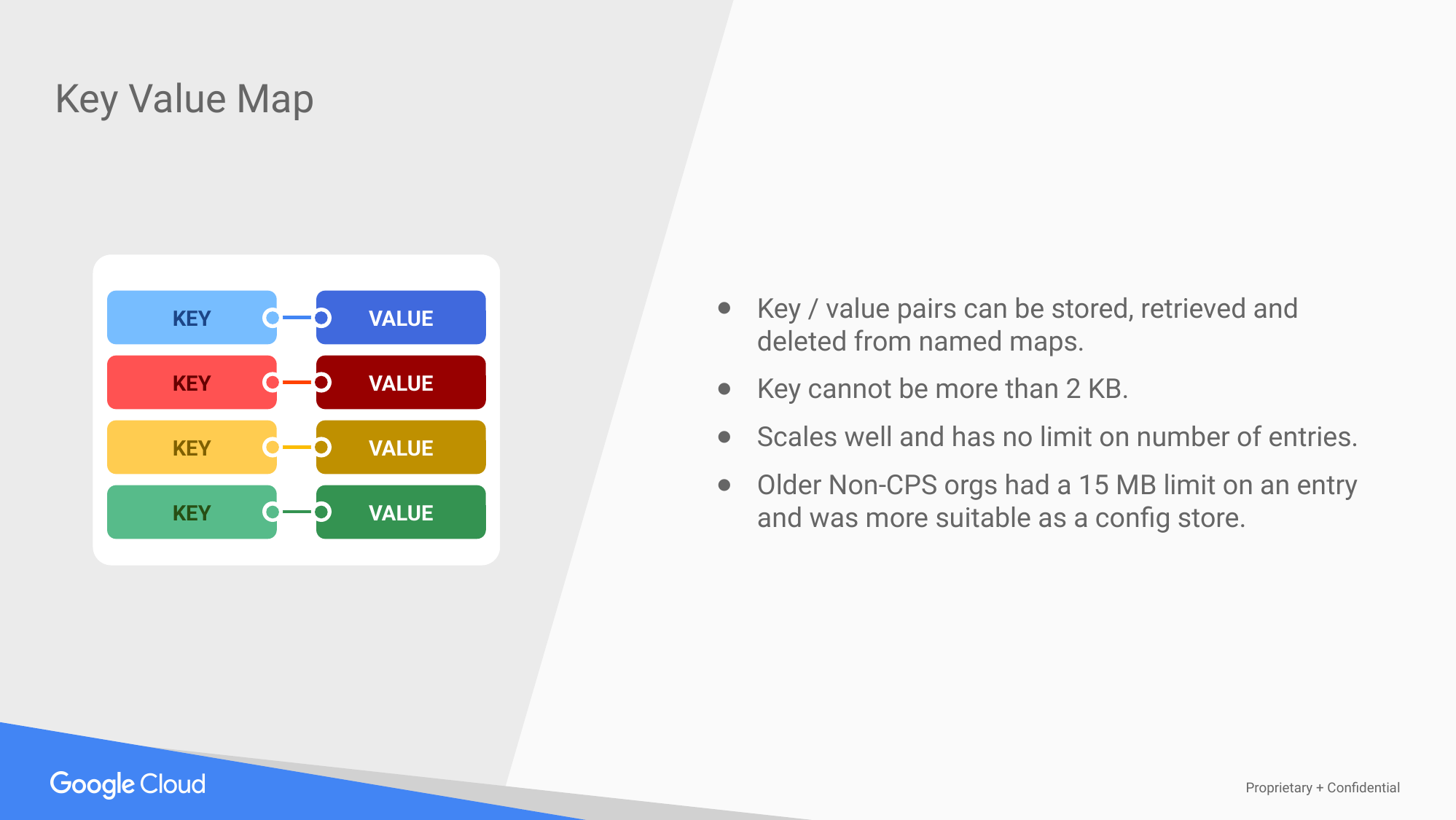

Key Value Map

Key / value pairs can be stored, retrieved and deleted from named maps.
Key cannot be more than 2 KB.
Scales well and has no limit on number of entries.
Older Non-CPS orgs had a 15 MB limit on an entry and was more suitable as a config store.
KEY
VALUE

KEY
VALUE

KEY
VALUE

KEY
VALUE